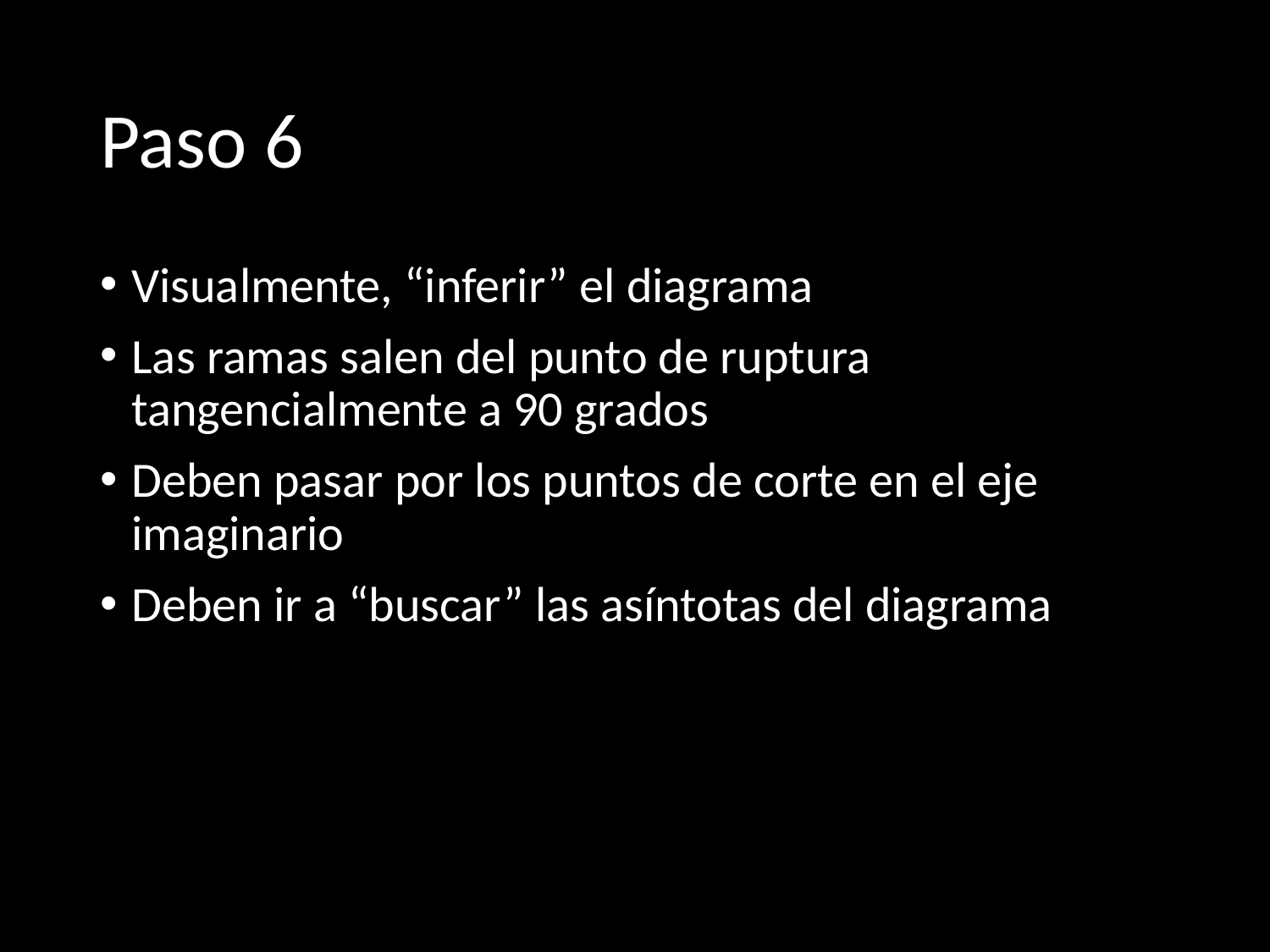

# Paso 6
Visualmente, “inferir” el diagrama
Las ramas salen del punto de ruptura tangencialmente a 90 grados
Deben pasar por los puntos de corte en el eje imaginario
Deben ir a “buscar” las asíntotas del diagrama